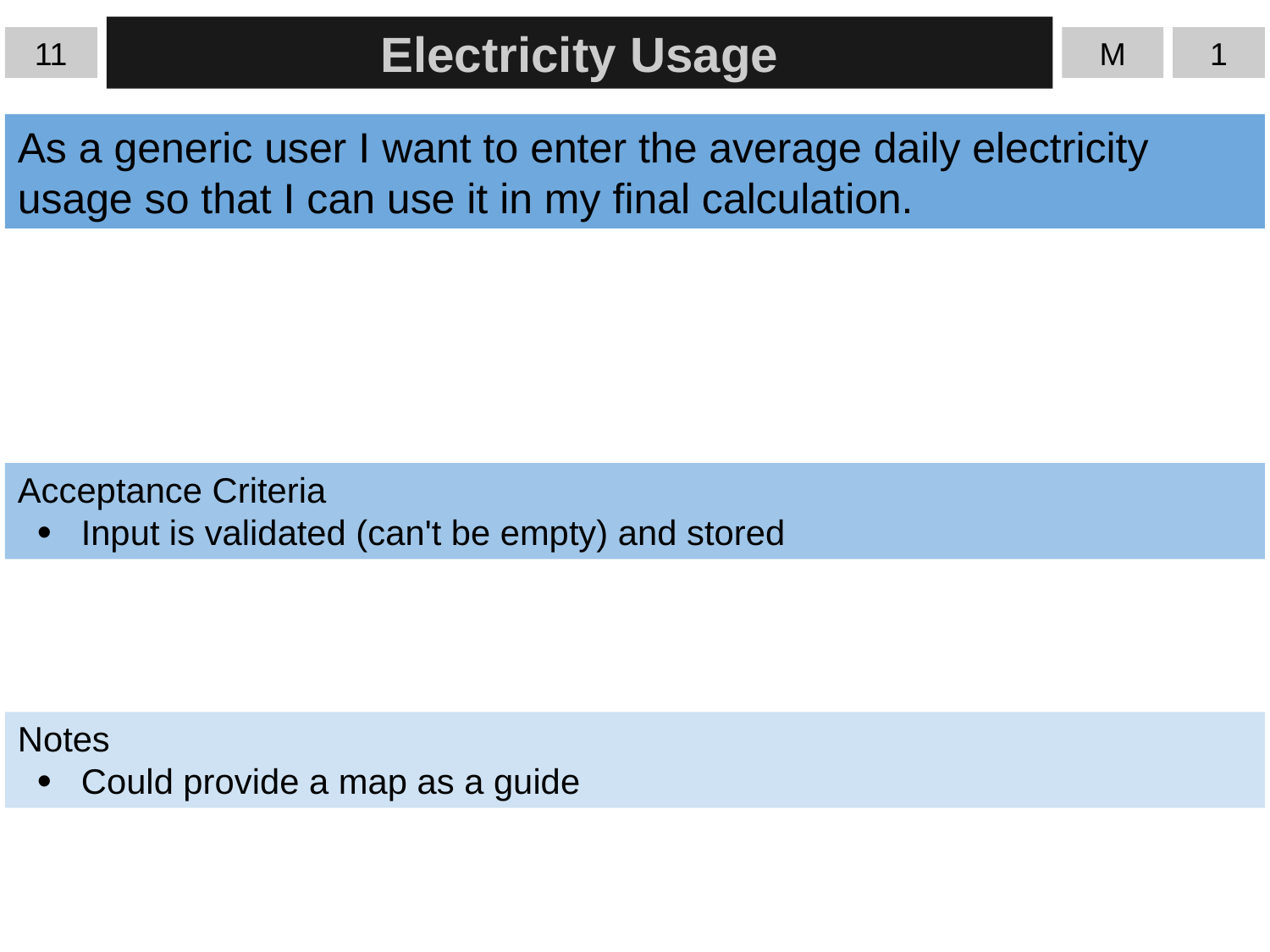

11
Electricity Usage
M
1
As a generic user I want to enter the average daily electricity usage so that I can use it in my final calculation.
Acceptance Criteria
Input is validated (can't be empty) and stored
Notes
Could provide a map as a guide